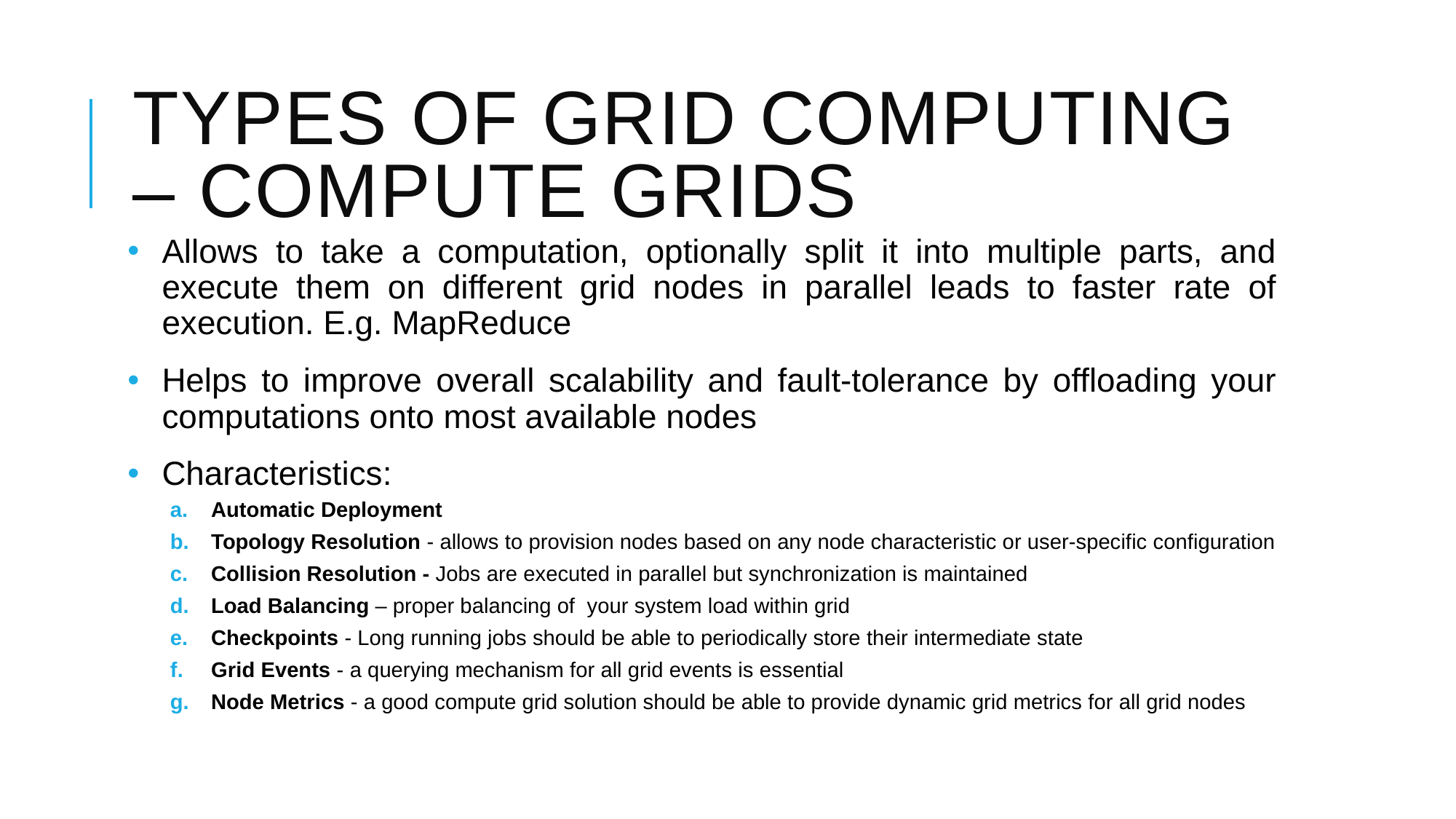

# Types of grid computing – compute grids
Allows to take a computation, optionally split it into multiple parts, and execute them on different grid nodes in parallel leads to faster rate of execution. E.g. MapReduce
Helps to improve overall scalability and fault-tolerance by offloading your computations onto most available nodes
Characteristics:
Automatic Deployment
Topology Resolution - allows to provision nodes based on any node characteristic or user-specific configuration
Collision Resolution - Jobs are executed in parallel but synchronization is maintained
Load Balancing – proper balancing of  your system load within grid
Checkpoints - Long running jobs should be able to periodically store their intermediate state
Grid Events - a querying mechanism for all grid events is essential
Node Metrics - a good compute grid solution should be able to provide dynamic grid metrics for all grid nodes